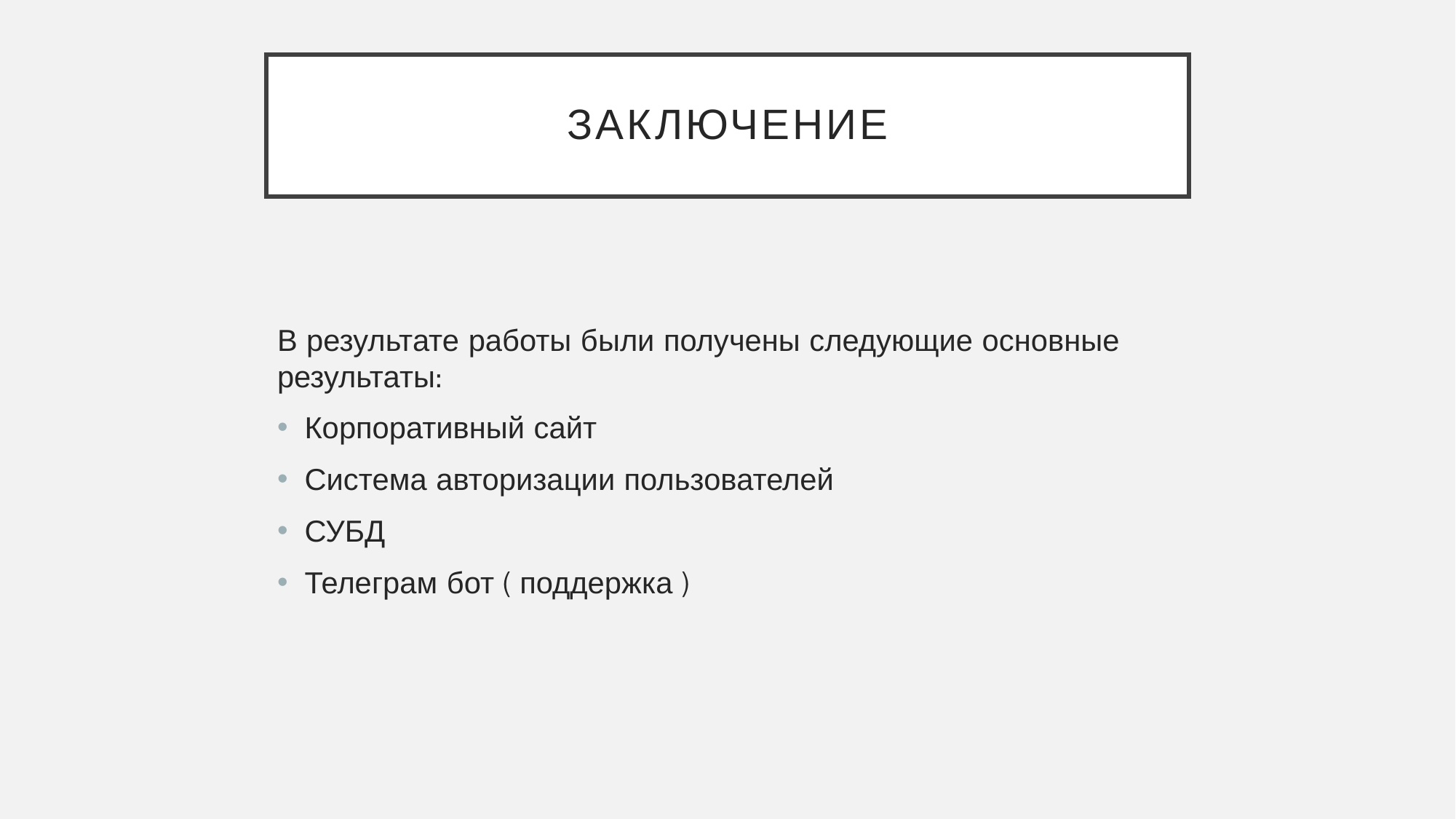

# Заключение
В результате работы были получены следующие основные результаты:
Корпоративный сайт
Система авторизации пользователей
СУБД
Телеграм бот ( поддержка )